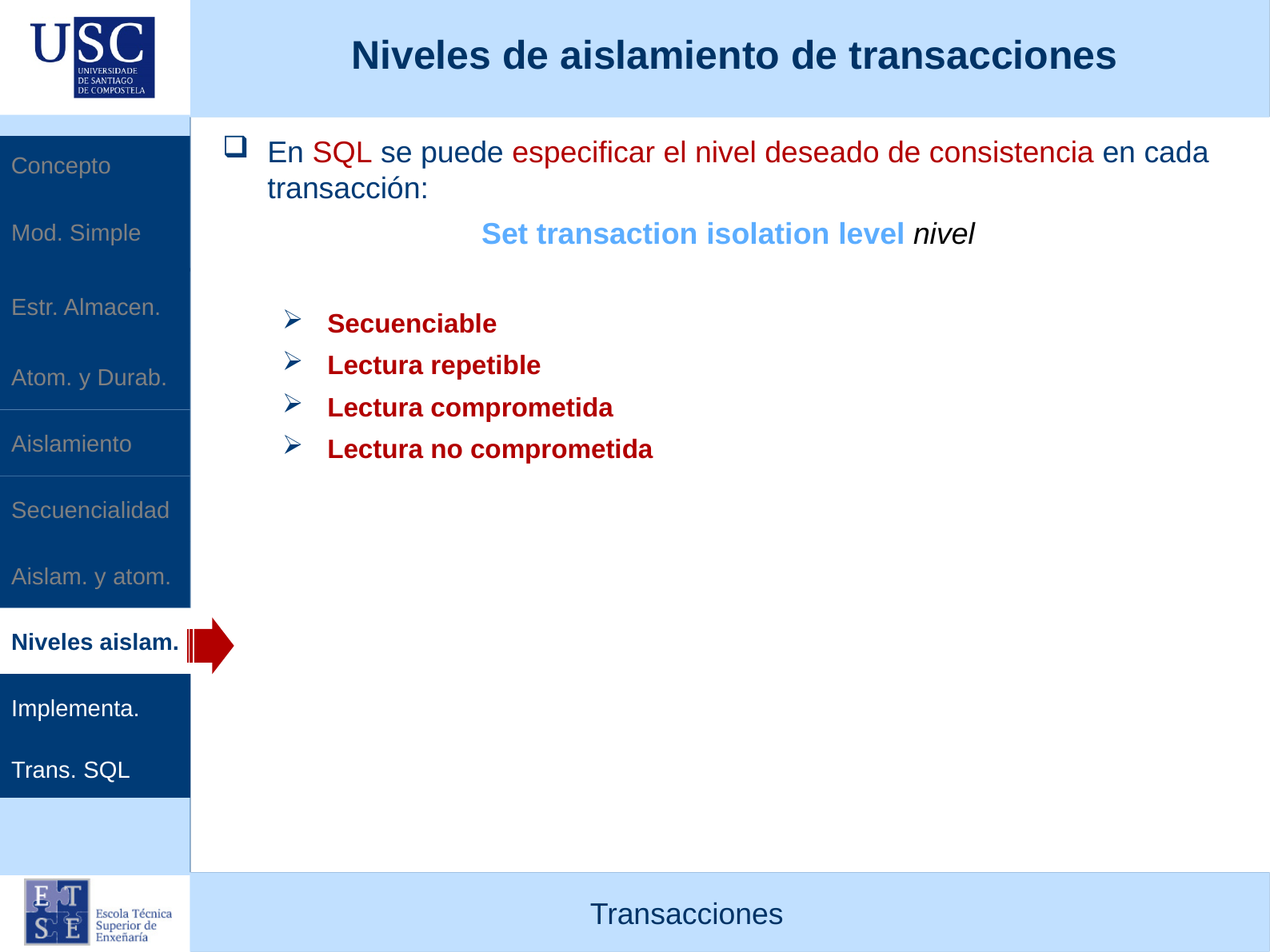

Niveles de aislamiento de transacciones

En SQL se puede especificar el nivel deseado de consistencia en cada transacción:
Set transaction isolation level nivel

Secuenciable
Lectura repetible
Lectura comprometida
Lectura no comprometida
Concepto
Mod. Simple
Estr. Almacen.
Atom. y Durab.
Aislamiento
Secuencialidad
Aislam. y atom.
Niveles aislam.

Implementa.
Trans. SQL

Transacciones